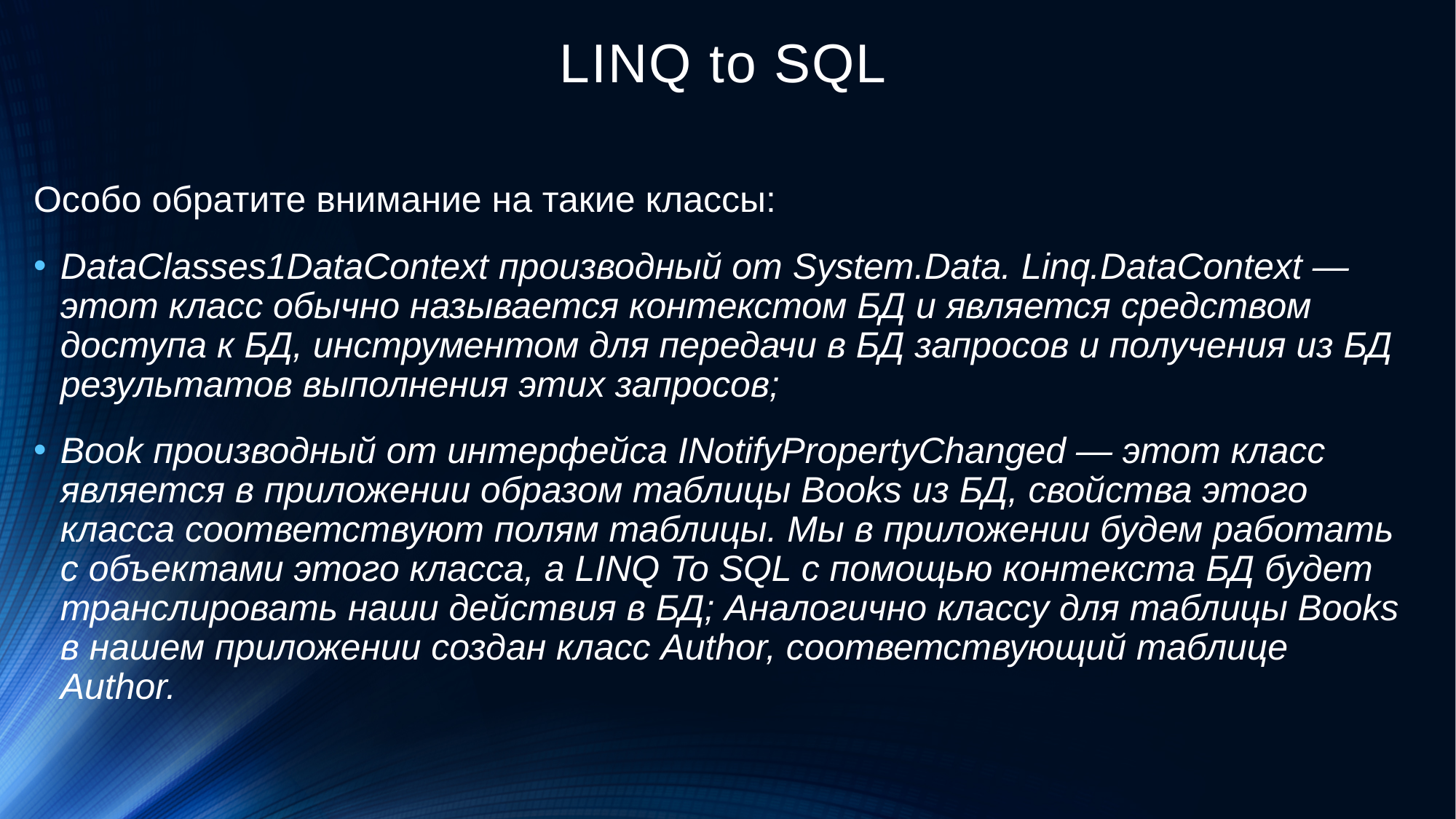

# LINQ to SQL
Особо обратите внимание на такие классы:
DataClasses1DataContext производный от System.Data. Linq.DataContext — этот класс обычно называется контекстом БД и является средством доступа к БД, инструментом для передачи в БД запросов и получения из БД результатов выполнения этих запросов;
Book производный от интерфейса INotifyPropertyChanged — этот класс является в приложении образом таблицы Books из БД, свойства этого класса соответствуют полям таблицы. Мы в приложении будем работать с объектами этого класса, а LINQ To SQL с помощью контекста БД будет транслировать наши действия в БД; Аналогично классу для таблицы Books в нашем приложении создан класс Author, соответствующий таблице Author.